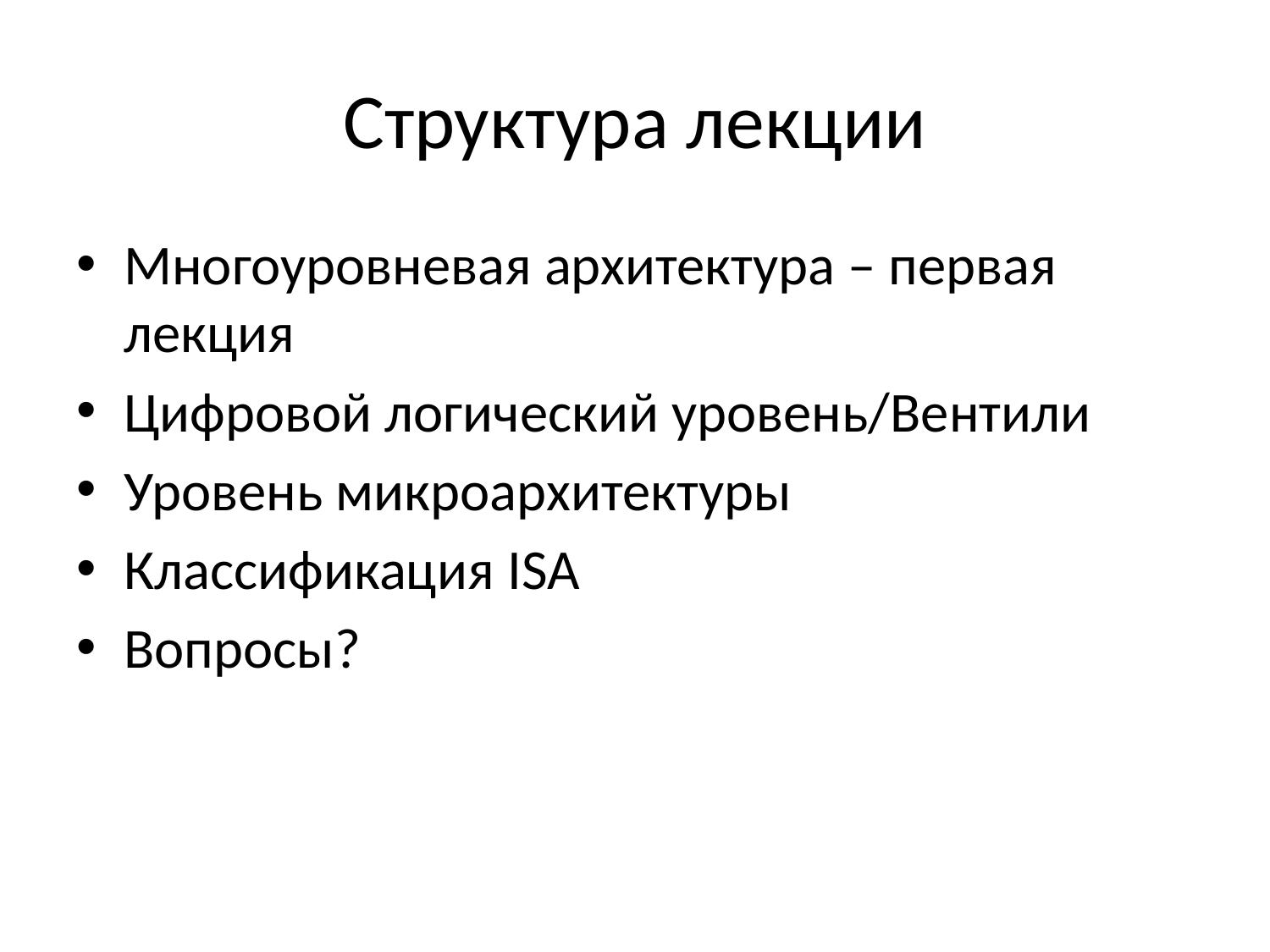

# Структура лекции
Многоуровневая архитектура – первая лекция
Цифровой логический уровень/Вентили
Уровень микроархитектуры
Классификация ISA
Вопросы?